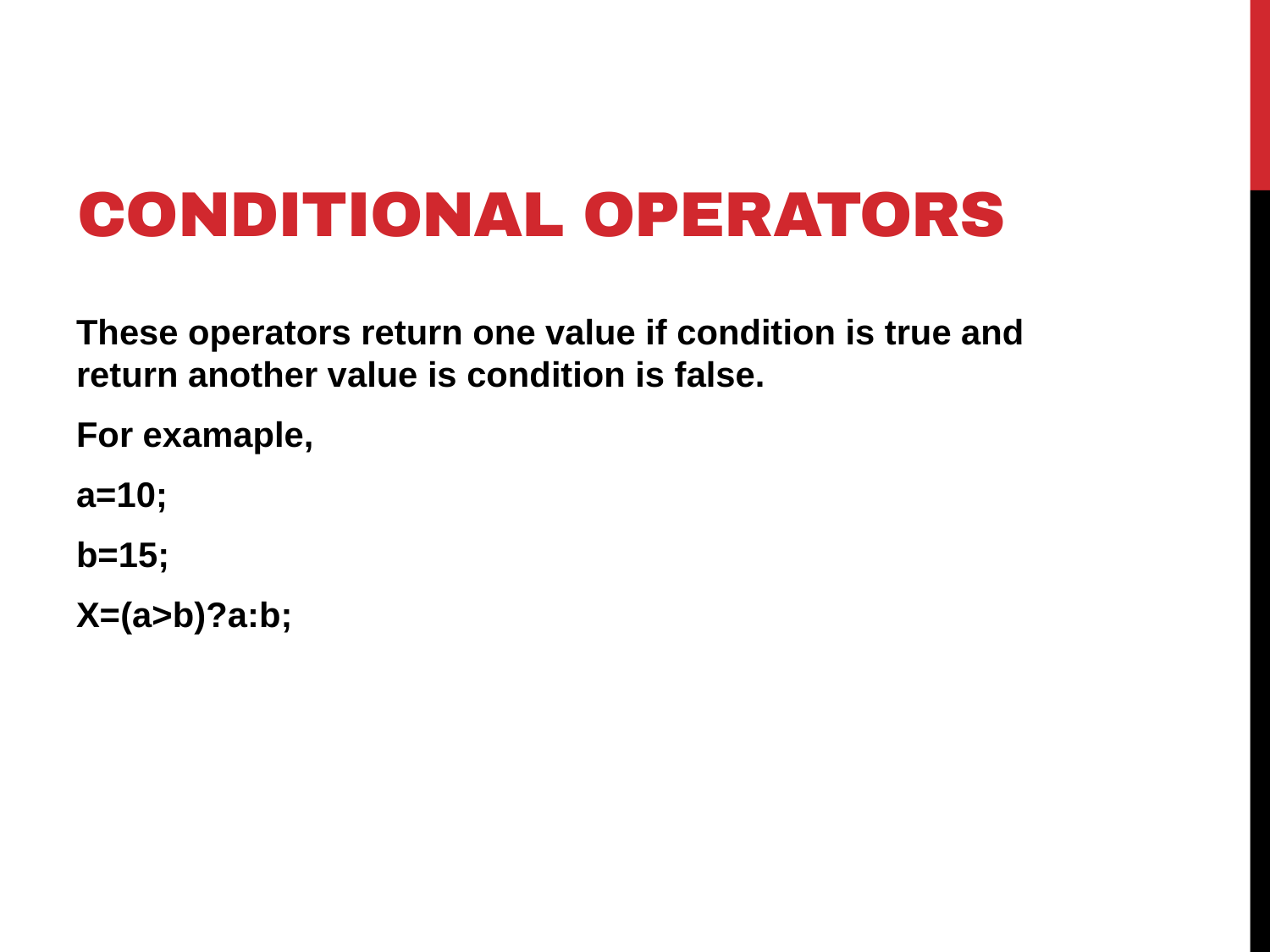

# Conditional operators

These operators return one value if condition is true and return another value is condition is false.
For examaple,
a=10;
b=15;
X=(a>b)?a:b;